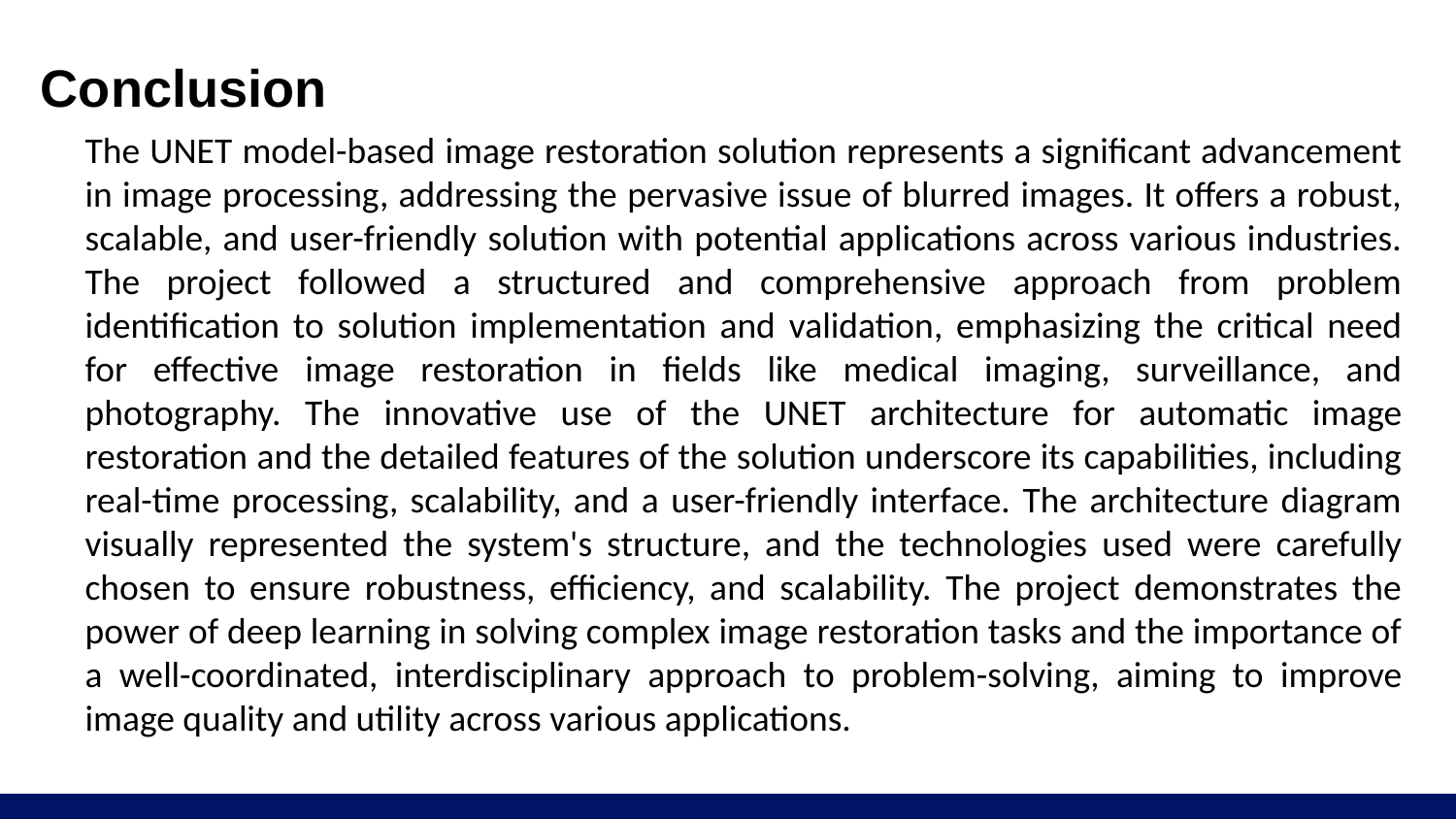

# Conclusion
The UNET model-based image restoration solution represents a significant advancement in image processing, addressing the pervasive issue of blurred images. It offers a robust, scalable, and user-friendly solution with potential applications across various industries. The project followed a structured and comprehensive approach from problem identification to solution implementation and validation, emphasizing the critical need for effective image restoration in fields like medical imaging, surveillance, and photography. The innovative use of the UNET architecture for automatic image restoration and the detailed features of the solution underscore its capabilities, including real-time processing, scalability, and a user-friendly interface. The architecture diagram visually represented the system's structure, and the technologies used were carefully chosen to ensure robustness, efficiency, and scalability. The project demonstrates the power of deep learning in solving complex image restoration tasks and the importance of a well-coordinated, interdisciplinary approach to problem-solving, aiming to improve image quality and utility across various applications.